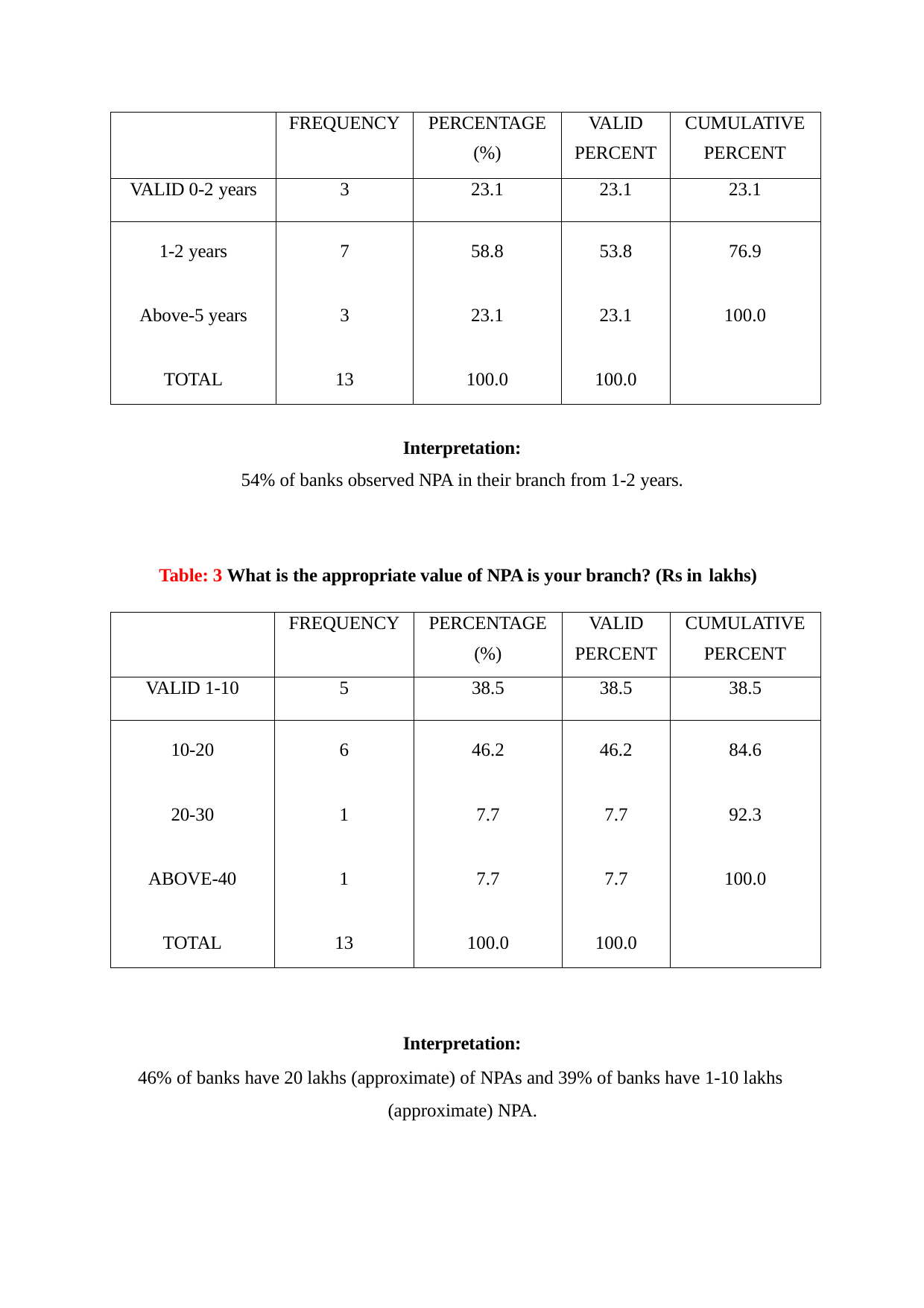

|  | FREQUENCY | PERCENTAGE (%) | VALID PERCENT | CUMULATIVE PERCENT |
| --- | --- | --- | --- | --- |
| VALID 0-2 years | 3 | 23.1 | 23.1 | 23.1 |
| 1-2 years | 7 | 58.8 | 53.8 | 76.9 |
| Above-5 years | 3 | 23.1 | 23.1 | 100.0 |
| TOTAL | 13 | 100.0 | 100.0 |  |
Interpretation:
54% of banks observed NPA in their branch from 1-2 years.
Table: 3 What is the appropriate value of NPA is your branch? (Rs in lakhs)
|  | FREQUENCY | PERCENTAGE (%) | VALID PERCENT | CUMULATIVE PERCENT |
| --- | --- | --- | --- | --- |
| VALID 1-10 | 5 | 38.5 | 38.5 | 38.5 |
| 10-20 | 6 | 46.2 | 46.2 | 84.6 |
| 20-30 | 1 | 7.7 | 7.7 | 92.3 |
| ABOVE-40 | 1 | 7.7 | 7.7 | 100.0 |
| TOTAL | 13 | 100.0 | 100.0 |  |
Interpretation:
46% of banks have 20 lakhs (approximate) of NPAs and 39% of banks have 1-10 lakhs  (approximate) NPA.